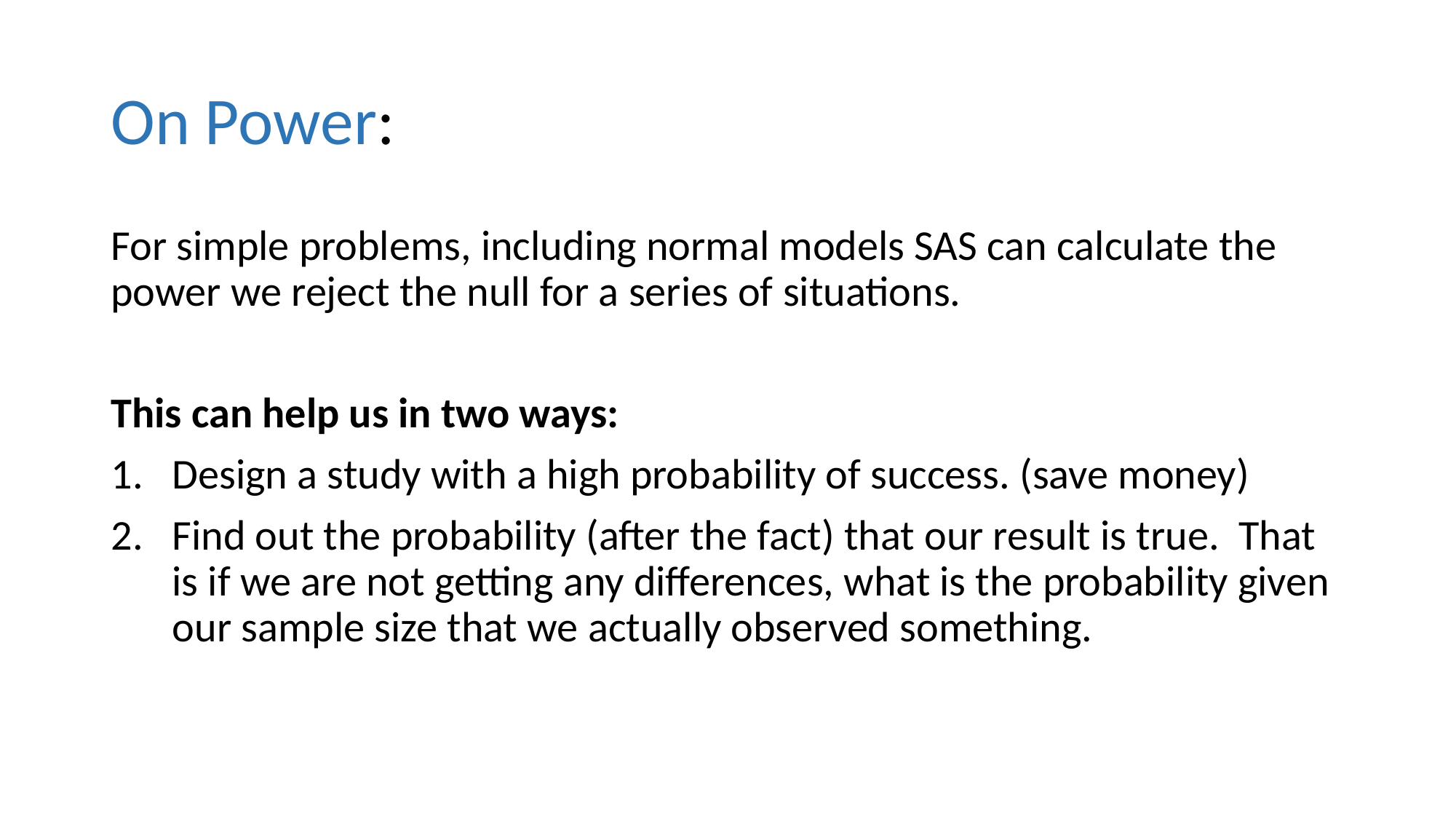

# On Power:
For simple problems, including normal models SAS can calculate the power we reject the null for a series of situations.

This can help us in two ways:
Design a study with a high probability of success. (save money)
Find out the probability (after the fact) that our result is true.  That is if we are not getting any differences, what is the probability given our sample size that we actually observed something.